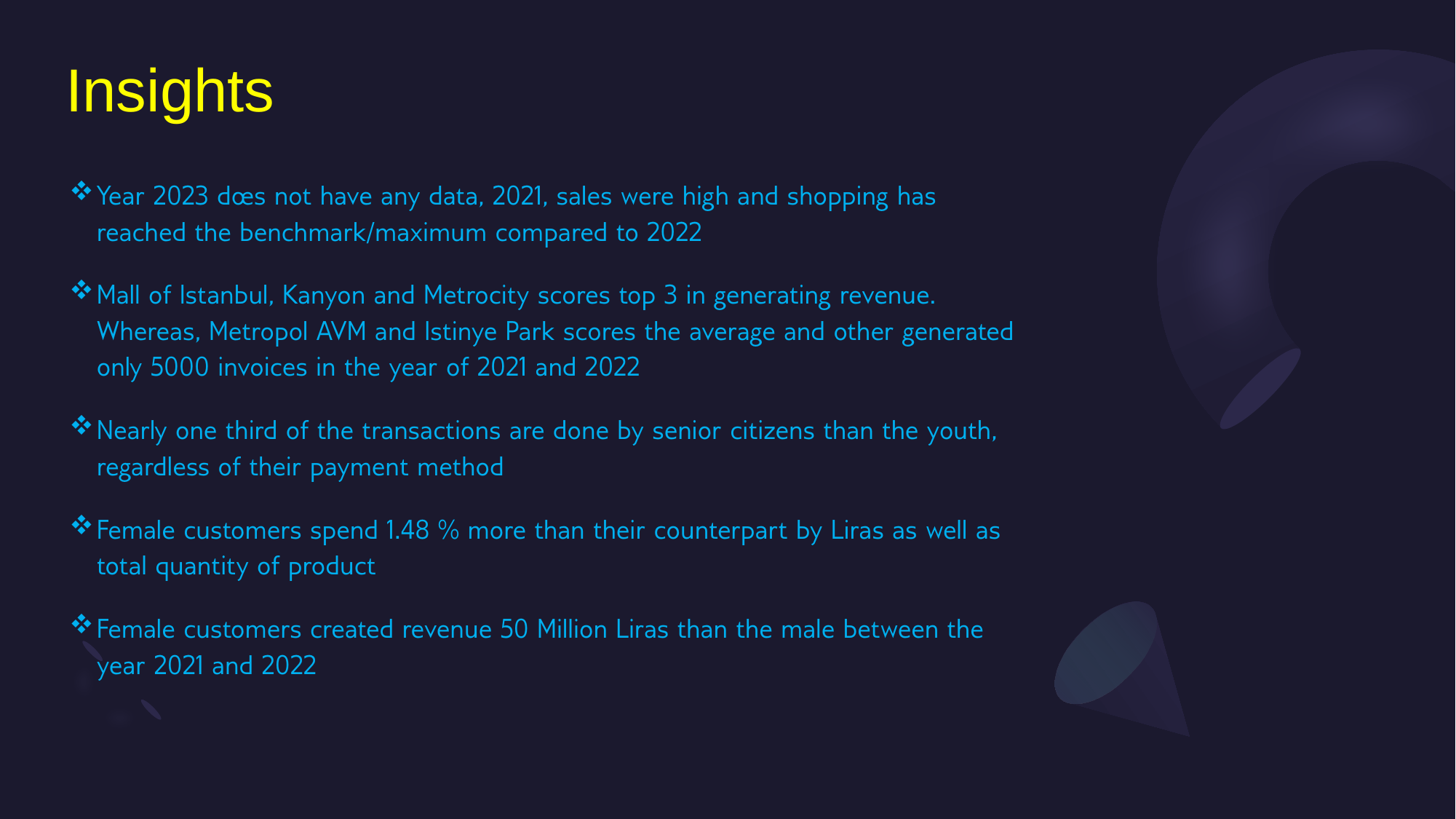

# Insights
Year 2023 does not have any data, 2021, sales were high and shopping has reached the benchmark/maximum compared to 2022
Mall of Istanbul, Kanyon and Metrocity scores top 3 in generating revenue. Whereas, Metropol AVM and Istinye Park scores the average and other generated only 5000 invoices in the year of 2021 and 2022
Nearly one third of the transactions are done by senior citizens than the youth, regardless of their payment method
Female customers spend 1.48 % more than their counterpart by Liras as well as total quantity of product
Female customers created revenue 50 Million Liras than the male between the year 2021 and 2022